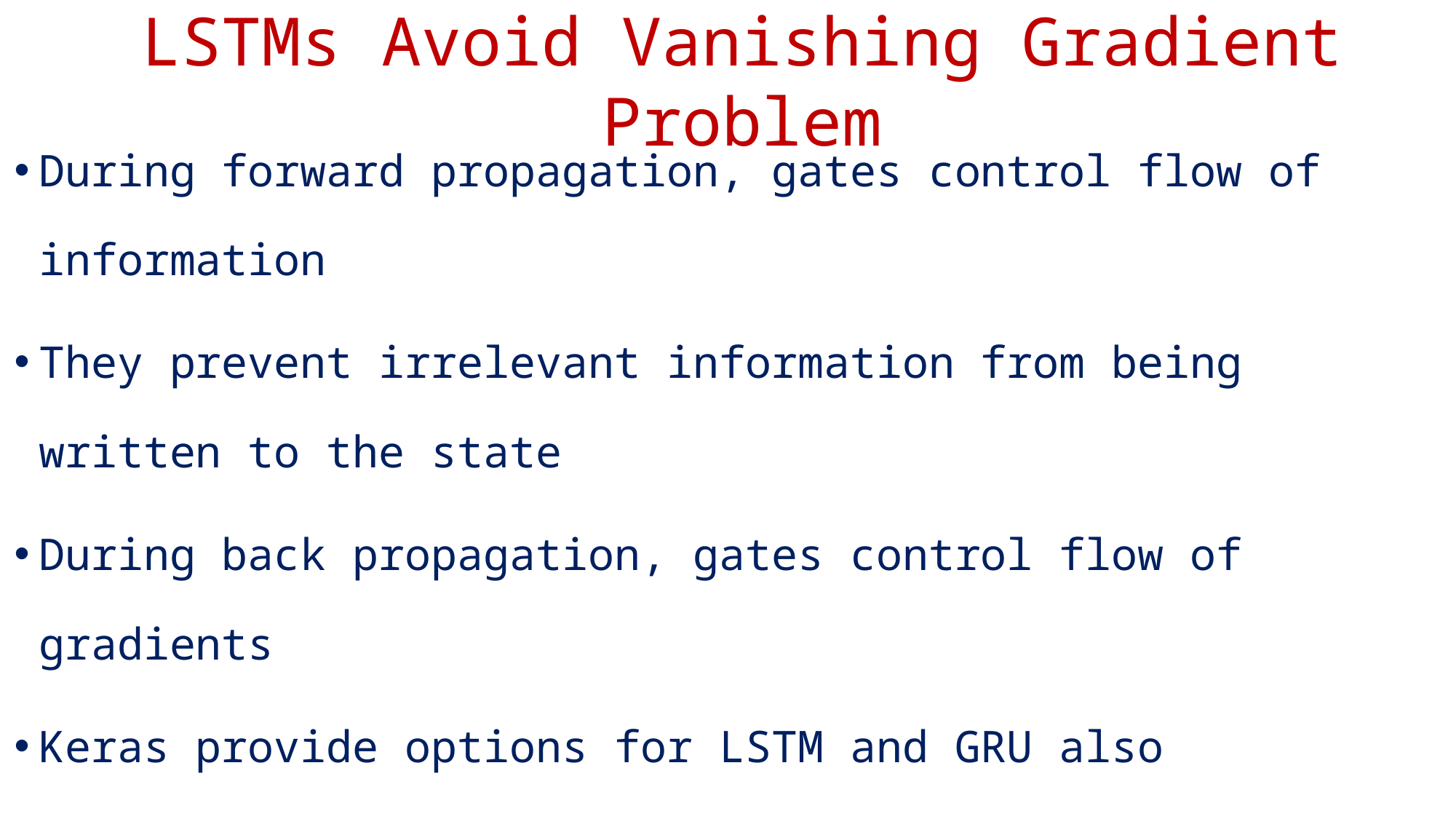

LSTMs Avoid Vanishing Gradient Problem
During forward propagation, gates control flow of information
They prevent irrelevant information from being written to the state
During back propagation, gates control flow of gradients
Keras provide options for LSTM and GRU also